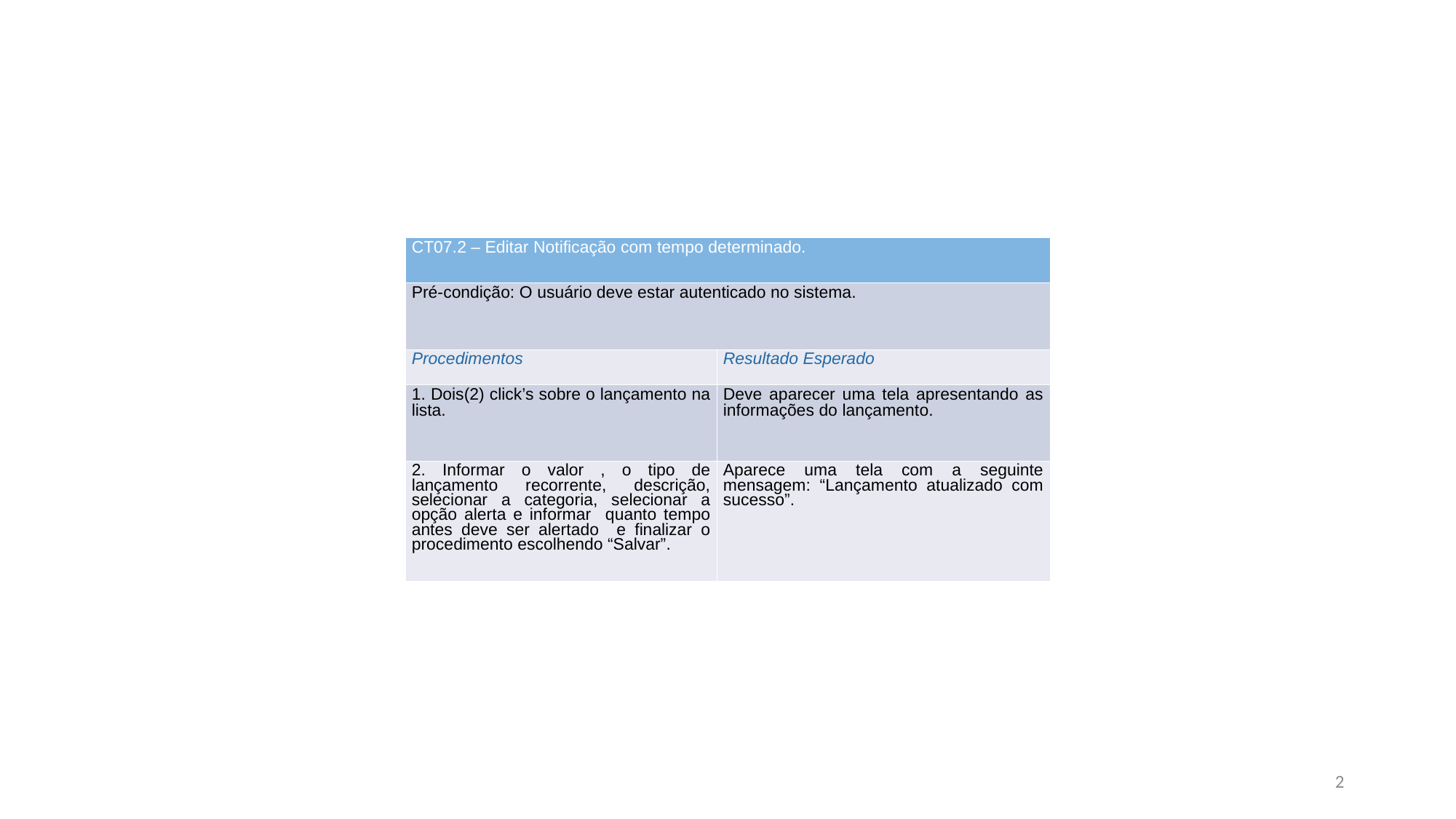

| CT07.2 – Editar Notificação com tempo determinado. |  |
| --- | --- |
| Pré-condição: O usuário deve estar autenticado no sistema. |  |
| Procedimentos | Resultado Esperado |
| 1. Dois(2) click’s sobre o lançamento na lista. | Deve aparecer uma tela apresentando as informações do lançamento. |
| 2. Informar o valor , o tipo de lançamento recorrente, descrição, selecionar a categoria, selecionar a opção alerta e informar quanto tempo antes deve ser alertado e finalizar o procedimento escolhendo “Salvar”. | Aparece uma tela com a seguinte mensagem: “Lançamento atualizado com sucesso”. |
2